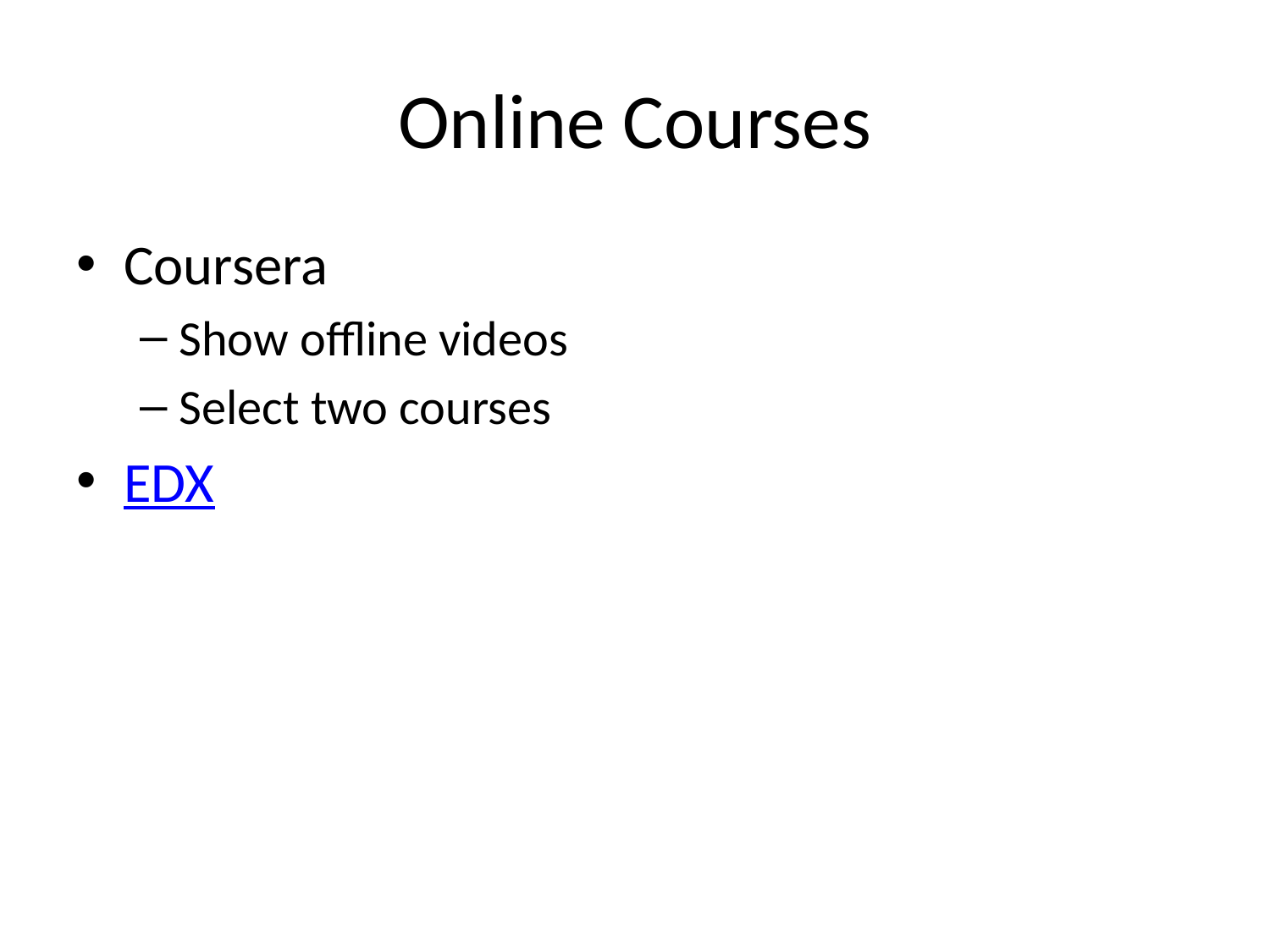

# Online Courses
Coursera
Show offline videos
Select two courses
EDX